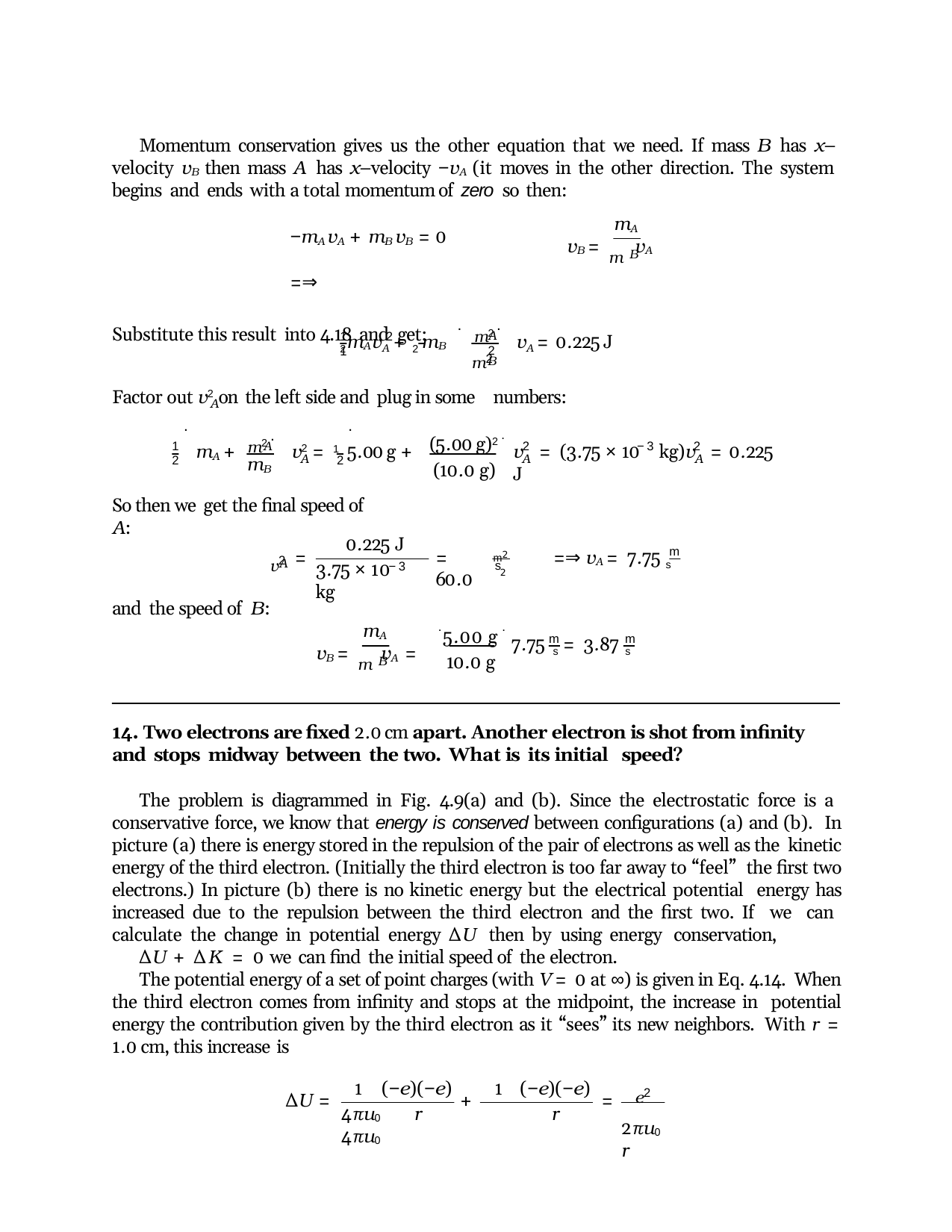

Momentum conservation gives us the other equation that we need. If mass B has x–  velocity vB then mass A has x–velocity −vA (it moves in the other direction. The system  begins  and  ends  with a total momentum of  zero  so then:
mA
−mAvA + mBvB = 0	=⇒

Substitute this result  into 4.18  and  get:
vB = m  vA

B
. m2 .
A 	2
1	2	1
2mAvA + 2 mB
vA = 0.225 J
m2

B
Factor out v2  on  the left side and  plug in some     numbers:
A
m2 .
.
mA +
.
(5.00 g)2 .
(10.0 g)
A
mB
2
−3
2
1
2
v2  = 1   5.00 g +
v	= (3.75 × 10	kg)v	= 0.225 J
A
A	A
2

So then we  get the final speed of    A:
0.225 J
3.75 × 10	kg
v2
m2
2
m
=
= 60.0
=⇒ vA = 7.75 s
A
s
−3

and  the speed of  B:
mA
.5.00 g .
10.0 g
m	m
7.75  s  = 3.87 s
vB = m  vA =

B

14. Two electrons are fixed 2.0 cm apart. Another electron is shot from infinity  and  stops  midway  between  the two.  What is  its initial   speed?

The problem is diagrammed in Fig. 4.9(a) and (b). Since the electrostatic force is a  conservative force, we know that energy is conserved between configurations (a) and (b).  In picture (a) there is energy stored in the repulsion of the pair of electrons as well as the  kinetic energy of the third electron. (Initially the third electron is too far away to “feel”  the first two electrons.) In picture (b) there is no kinetic energy but the electrical potential  energy has increased due to the repulsion between the third electron and the first two. If  we  can  calculate  the  change  in  potential  energy  ∆U  then  by  using  energy  conservation,
∆U + ∆K = 0   we  can find  the initial speed of  the electron.
The potential energy of a set of point charges (with V = 0 at ∞) is given in Eq. 4.14.  When the third electron comes from infinity and stops at the midpoint, the increase in  potential energy the contribution given by the third electron as it “sees” its new neighbors.  With r = 1.0 cm, this increase is
e2
2πu0r
1	(−e)(−e)	1	(−e)(−e)
∆U =
+	=
4πu0	r	4πu0
r